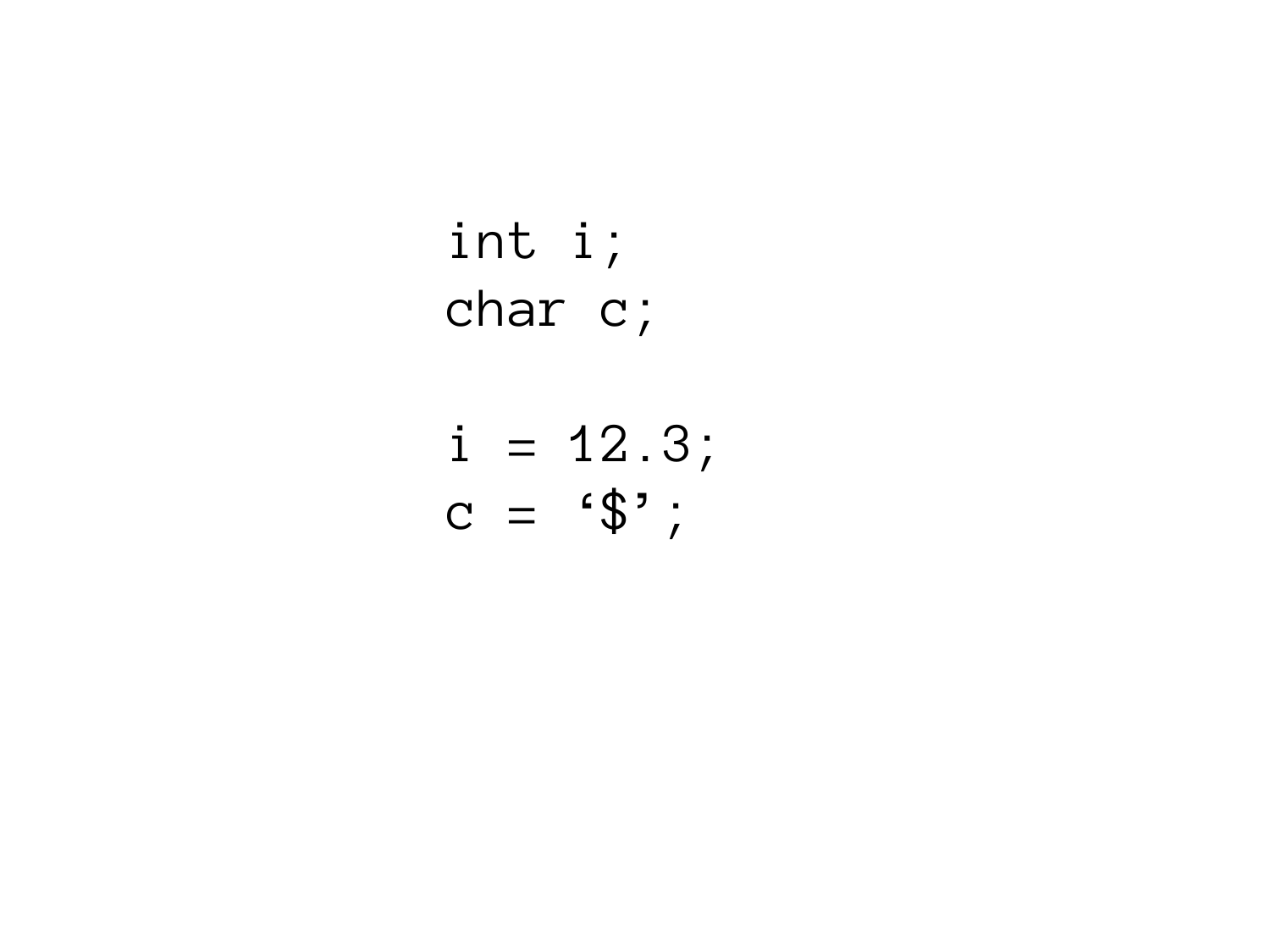

int i;
char c;

i = 12.3;
c = ‘$’;